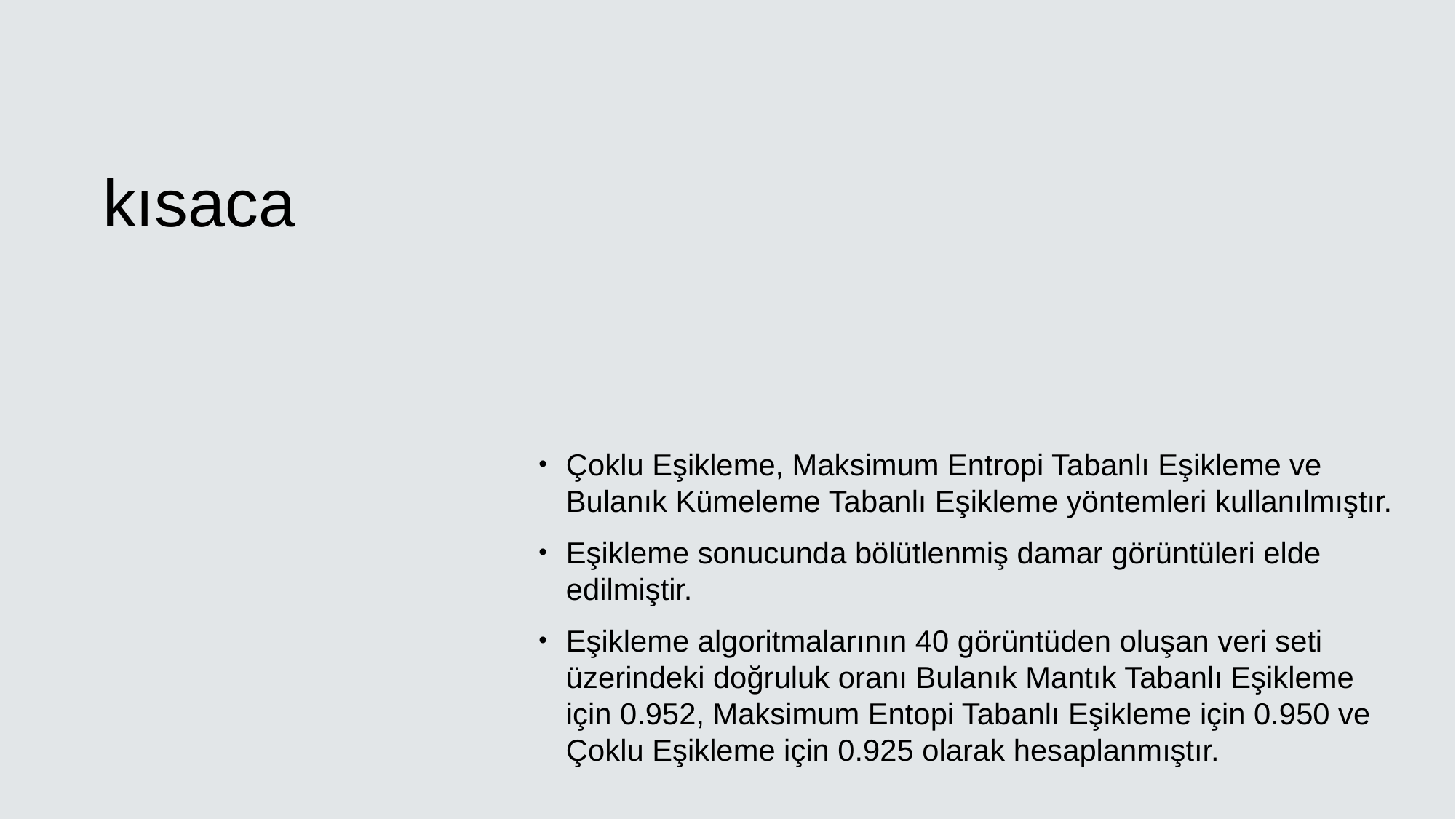

# kısaca
Çoklu Eşikleme, Maksimum Entropi Tabanlı Eşikleme ve Bulanık Kümeleme Tabanlı Eşikleme yöntemleri kullanılmıştır.
Eşikleme sonucunda bölütlenmiş damar görüntüleri elde edilmiştir.
Eşikleme algoritmalarının 40 görüntüden oluşan veri seti üzerindeki doğruluk oranı Bulanık Mantık Tabanlı Eşikleme için 0.952, Maksimum Entopi Tabanlı Eşikleme için 0.950 ve Çoklu Eşikleme için 0.925 olarak hesaplanmıştır.